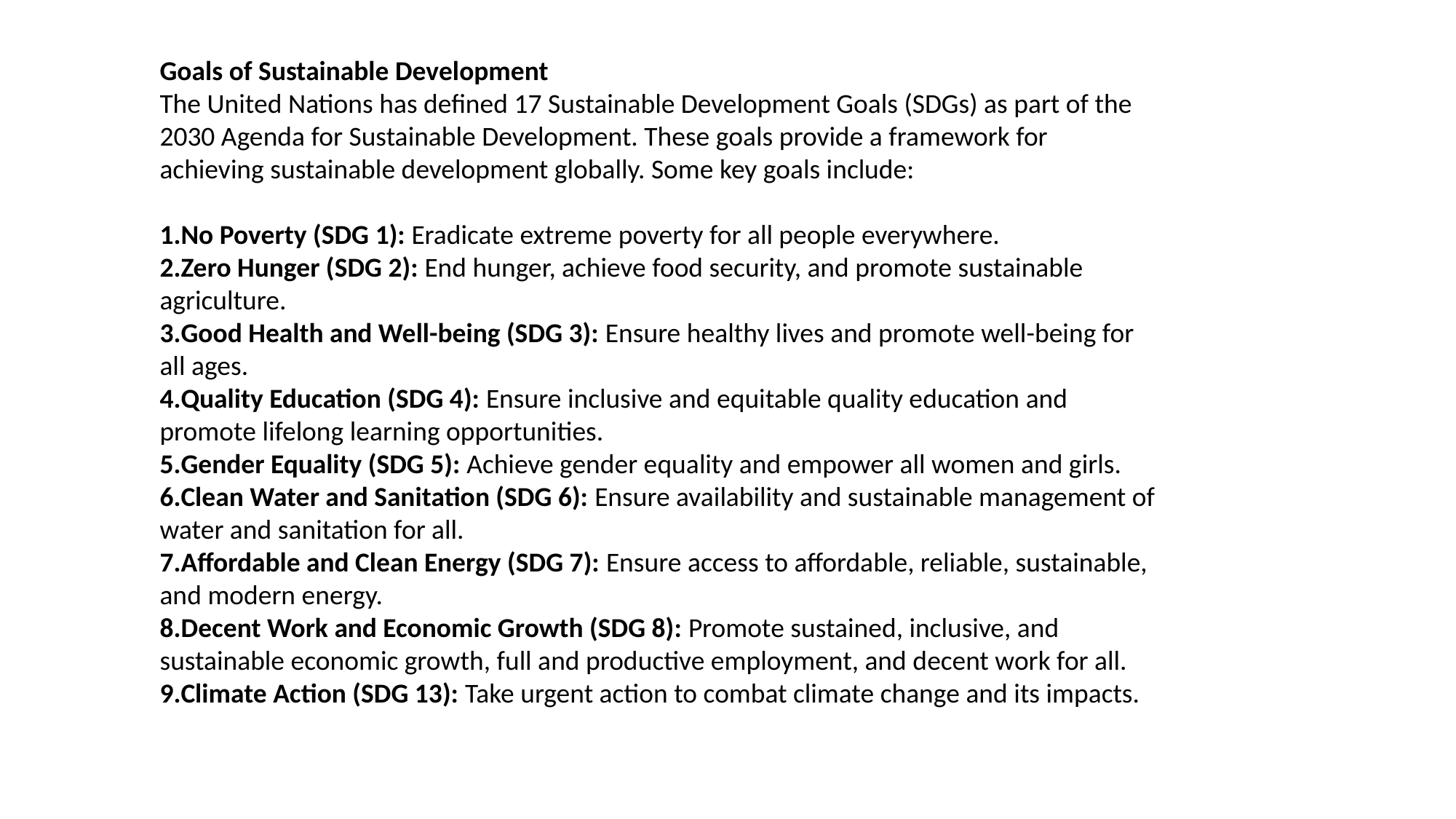

Goals of Sustainable Development
The United Nations has defined 17 Sustainable Development Goals (SDGs) as part of the 2030 Agenda for Sustainable Development. These goals provide a framework for achieving sustainable development globally. Some key goals include:

No Poverty (SDG 1): Eradicate extreme poverty for all people everywhere.
Zero Hunger (SDG 2): End hunger, achieve food security, and promote sustainable agriculture.
Good Health and Well-being (SDG 3): Ensure healthy lives and promote well-being for all ages.
Quality Education (SDG 4): Ensure inclusive and equitable quality education and promote lifelong learning opportunities.
Gender Equality (SDG 5): Achieve gender equality and empower all women and girls.
Clean Water and Sanitation (SDG 6): Ensure availability and sustainable management of water and sanitation for all.
Affordable and Clean Energy (SDG 7): Ensure access to affordable, reliable, sustainable, and modern energy.
Decent Work and Economic Growth (SDG 8): Promote sustained, inclusive, and sustainable economic growth, full and productive employment, and decent work for all.
Climate Action (SDG 13): Take urgent action to combat climate change and its impacts.